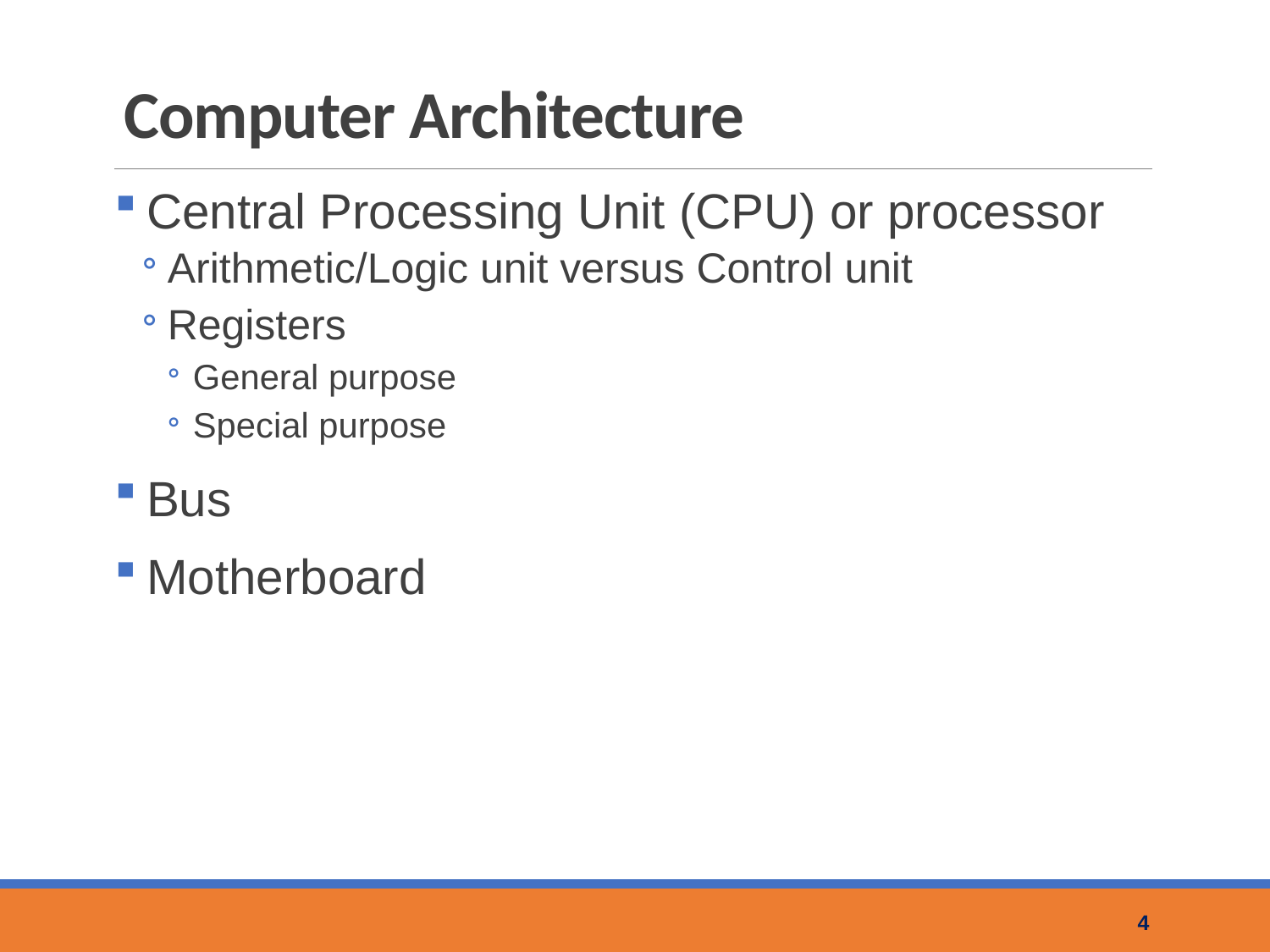

# Computer Architecture
Central Processing Unit (CPU) or processor
Arithmetic/Logic unit versus Control unit
Registers
General purpose
Special purpose
Bus
Motherboard
4